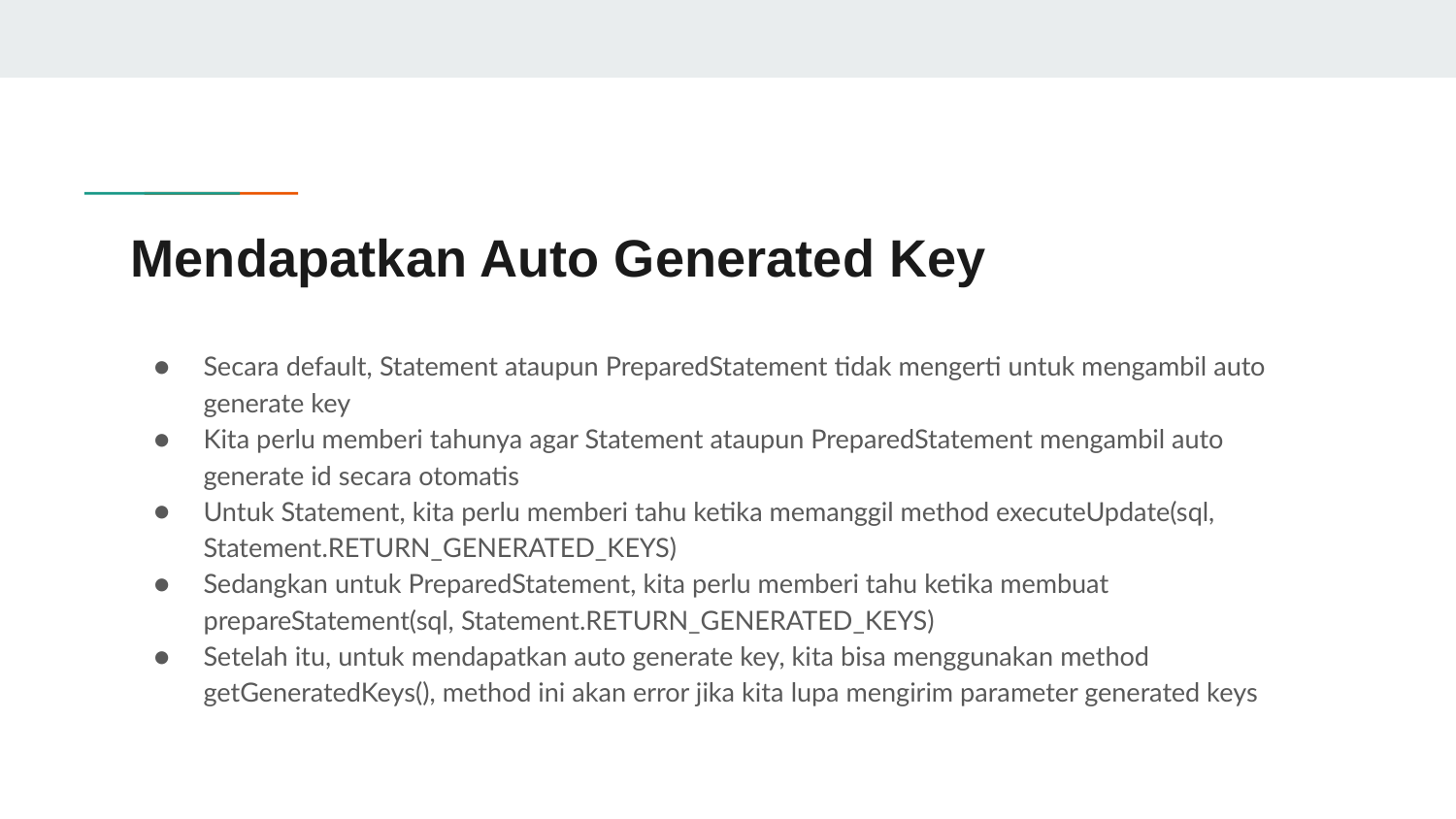

# Mendapatkan Auto Generated Key
Secara default, Statement ataupun PreparedStatement tidak mengerti untuk mengambil auto generate key
Kita perlu memberi tahunya agar Statement ataupun PreparedStatement mengambil auto generate id secara otomatis
Untuk Statement, kita perlu memberi tahu ketika memanggil method executeUpdate(sql, Statement.RETURN_GENERATED_KEYS)
Sedangkan untuk PreparedStatement, kita perlu memberi tahu ketika membuat prepareStatement(sql, Statement.RETURN_GENERATED_KEYS)
Setelah itu, untuk mendapatkan auto generate key, kita bisa menggunakan method getGeneratedKeys(), method ini akan error jika kita lupa mengirim parameter generated keys